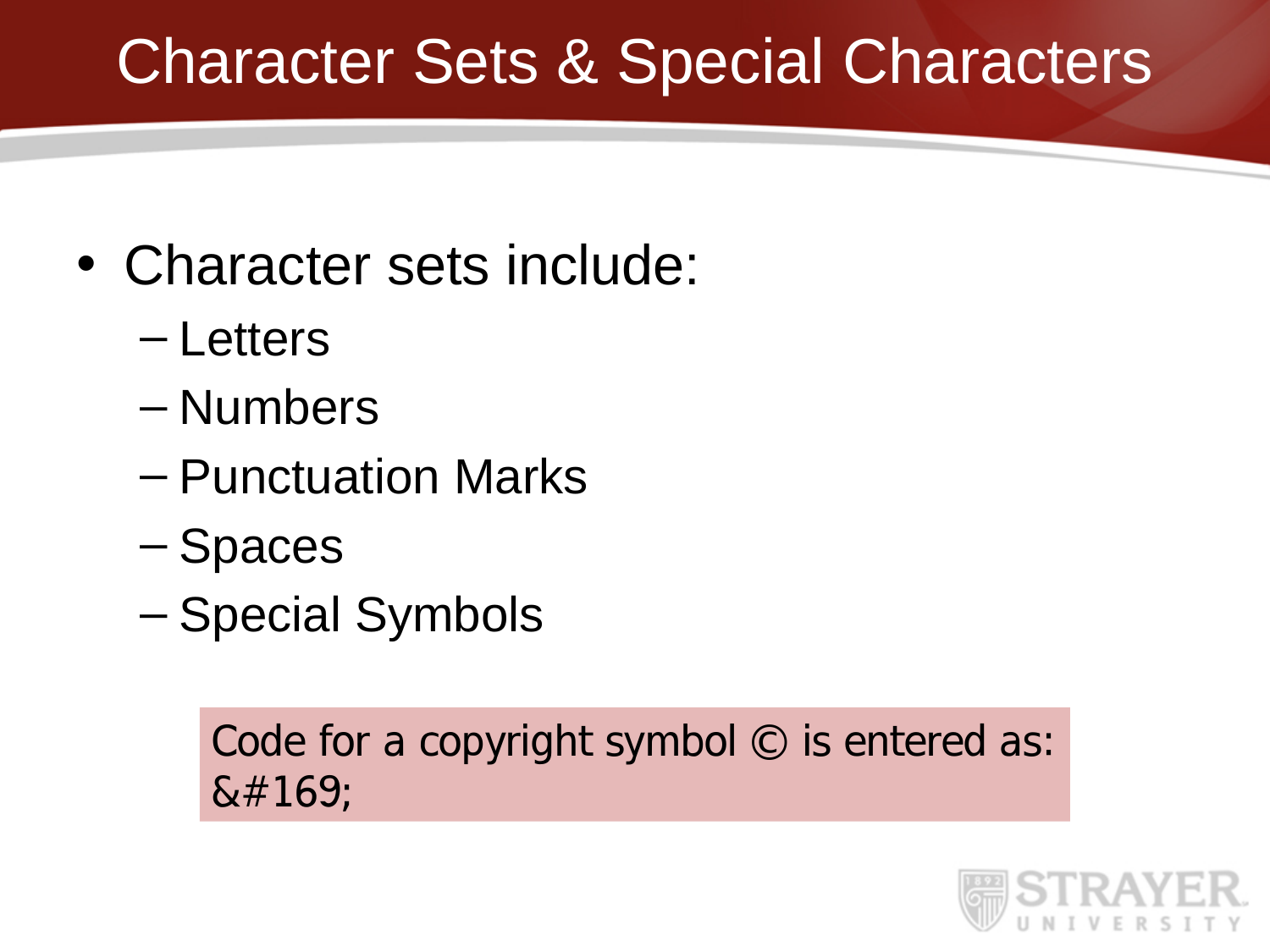

# Character Sets & Special Characters
Character sets include:
Letters
Numbers
Punctuation Marks
Spaces
Special Symbols
Code for a copyright symbol © is entered as:
&#169;